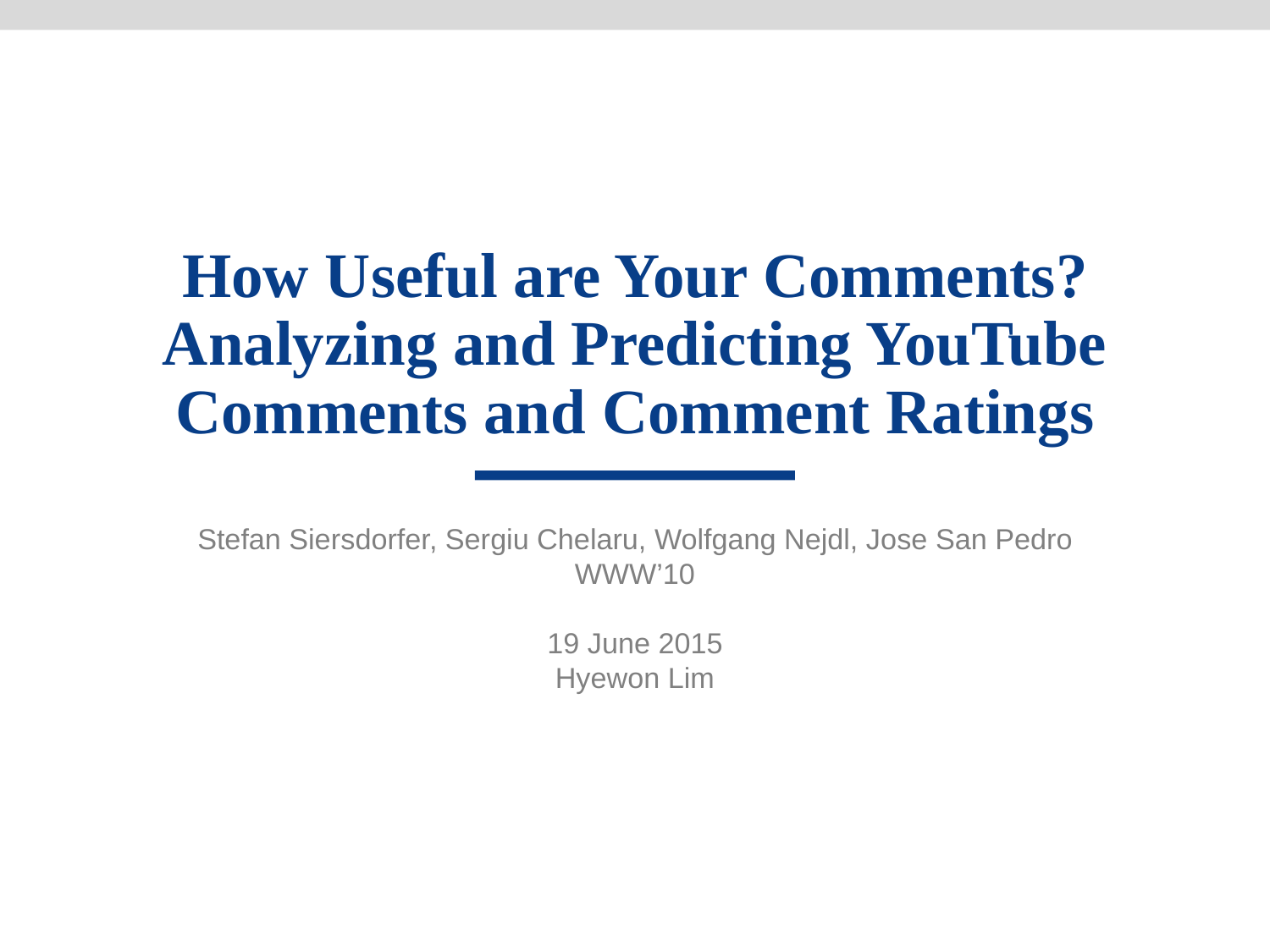

# How Useful are Your Comments? Analyzing and Predicting YouTube Comments and Comment Ratings
Stefan Siersdorfer, Sergiu Chelaru, Wolfgang Nejdl, Jose San Pedro
WWW’10

19 June 2015
Hyewon Lim